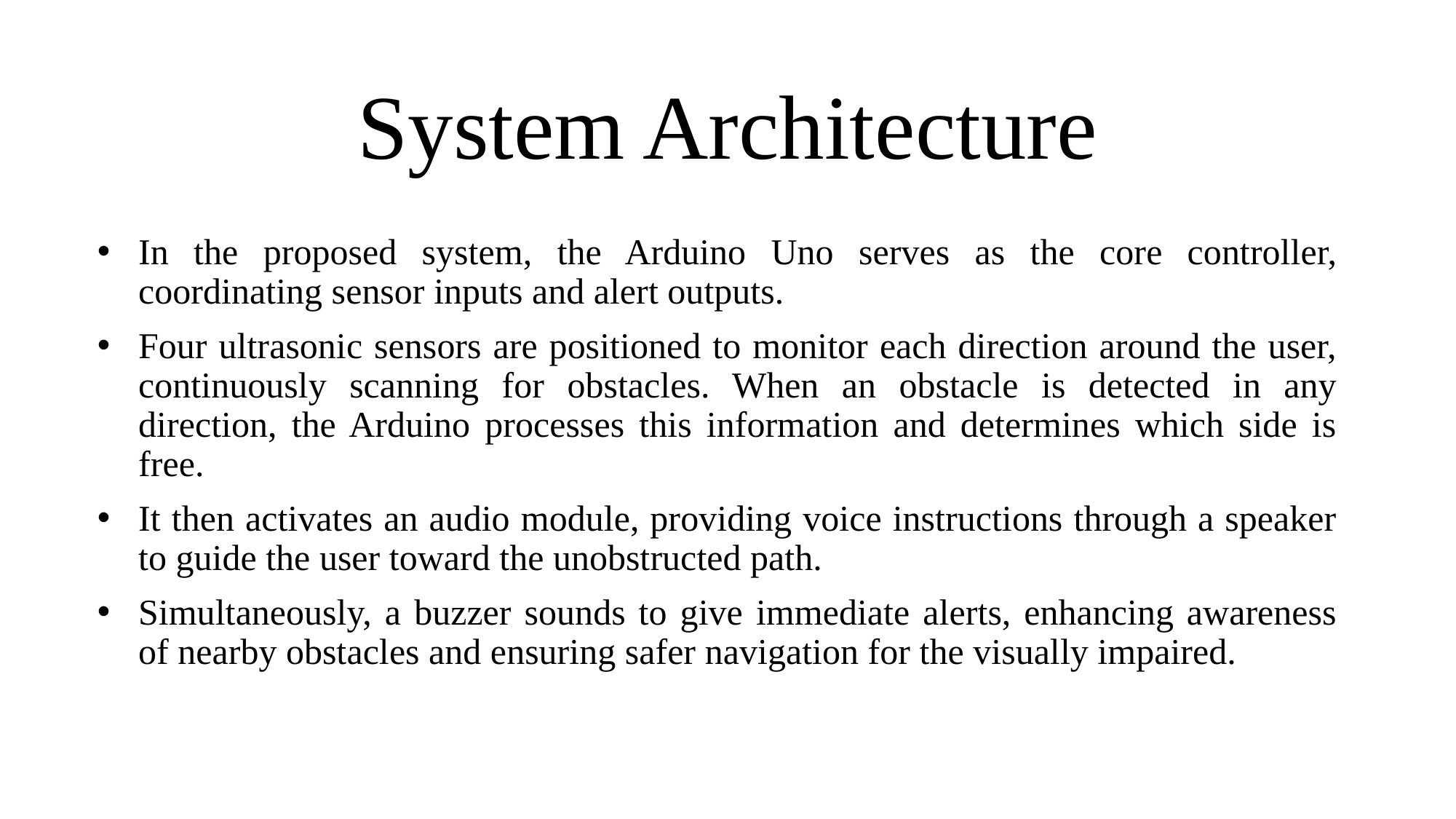

# System Architecture
In the proposed system, the Arduino Uno serves as the core controller, coordinating sensor inputs and alert outputs.
Four ultrasonic sensors are positioned to monitor each direction around the user, continuously scanning for obstacles. When an obstacle is detected in any direction, the Arduino processes this information and determines which side is free.
It then activates an audio module, providing voice instructions through a speaker to guide the user toward the unobstructed path.
Simultaneously, a buzzer sounds to give immediate alerts, enhancing awareness of nearby obstacles and ensuring safer navigation for the visually impaired.